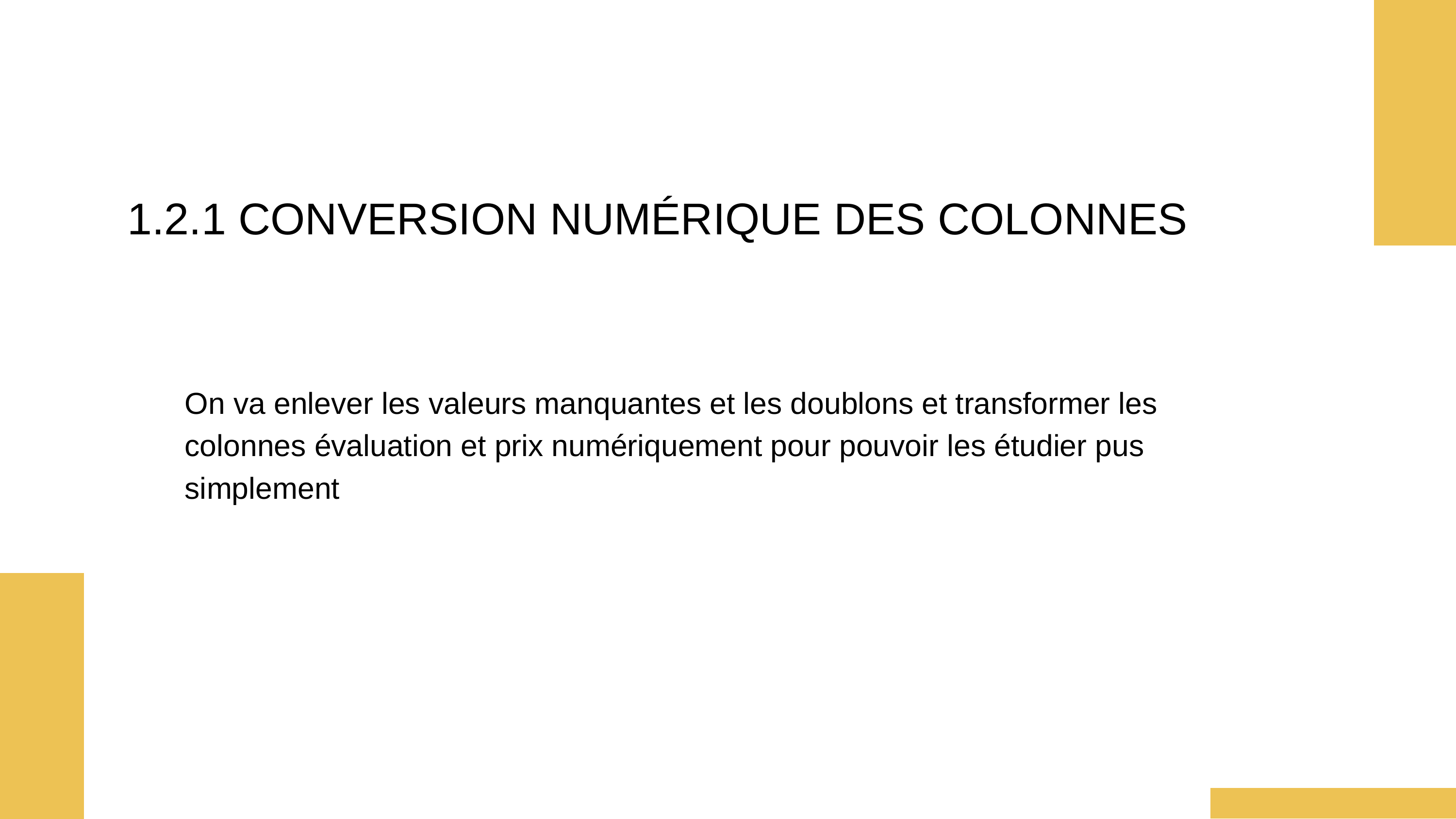

1.2.1 CONVERSION NUMÉRIQUE DES COLONNES

On va enlever les valeurs manquantes et les doublons et transformer les colonnes évaluation et prix numériquement pour pouvoir les étudier pus simplement